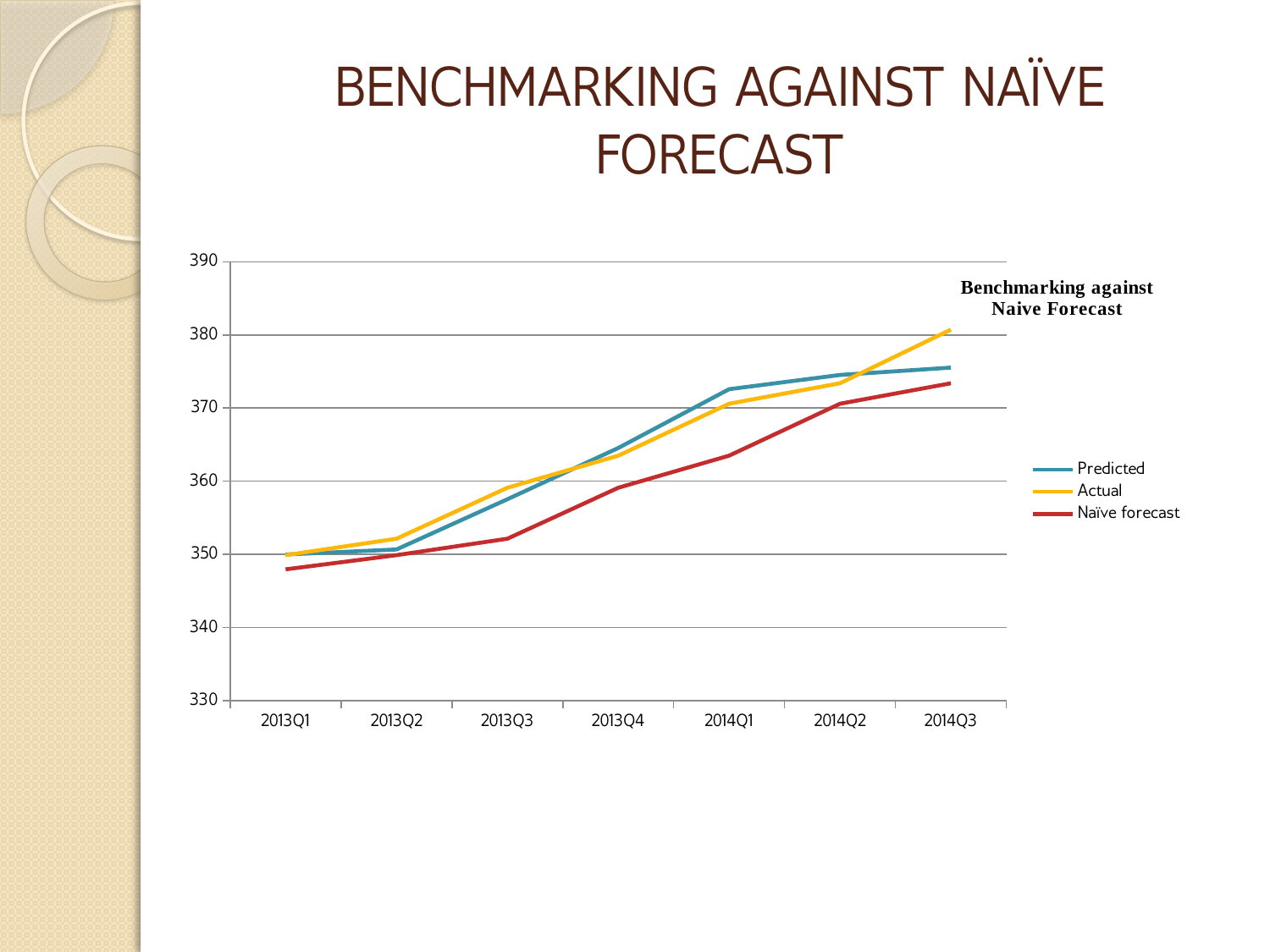

# BENCHMARKING AGAINST NAÏVE FORECAST

### Chart

| Category | Predicted | Actual | Naïve forecast |
|---|---|---|---|
| 2013Q1 | 349.9793562002311 | 349.892 | 347.952 |
| 2013Q2 | 350.6691542696235 | 352.141 | 349.892 |
| 2013Q3 | 357.53621451252724 | 359.112 | 352.141 |
| 2013Q4 | 364.5506076915465 | 363.494 | 359.112 |
| 2014Q1 | 372.5787759674168 | 370.59399999999977 | 363.494 |
| 2014Q2 | 374.525322894026 | 373.392 | 370.59399999999977 |
| 2014Q3 | 375.5306503605473 | 380.72499999999985 | 373.392 |